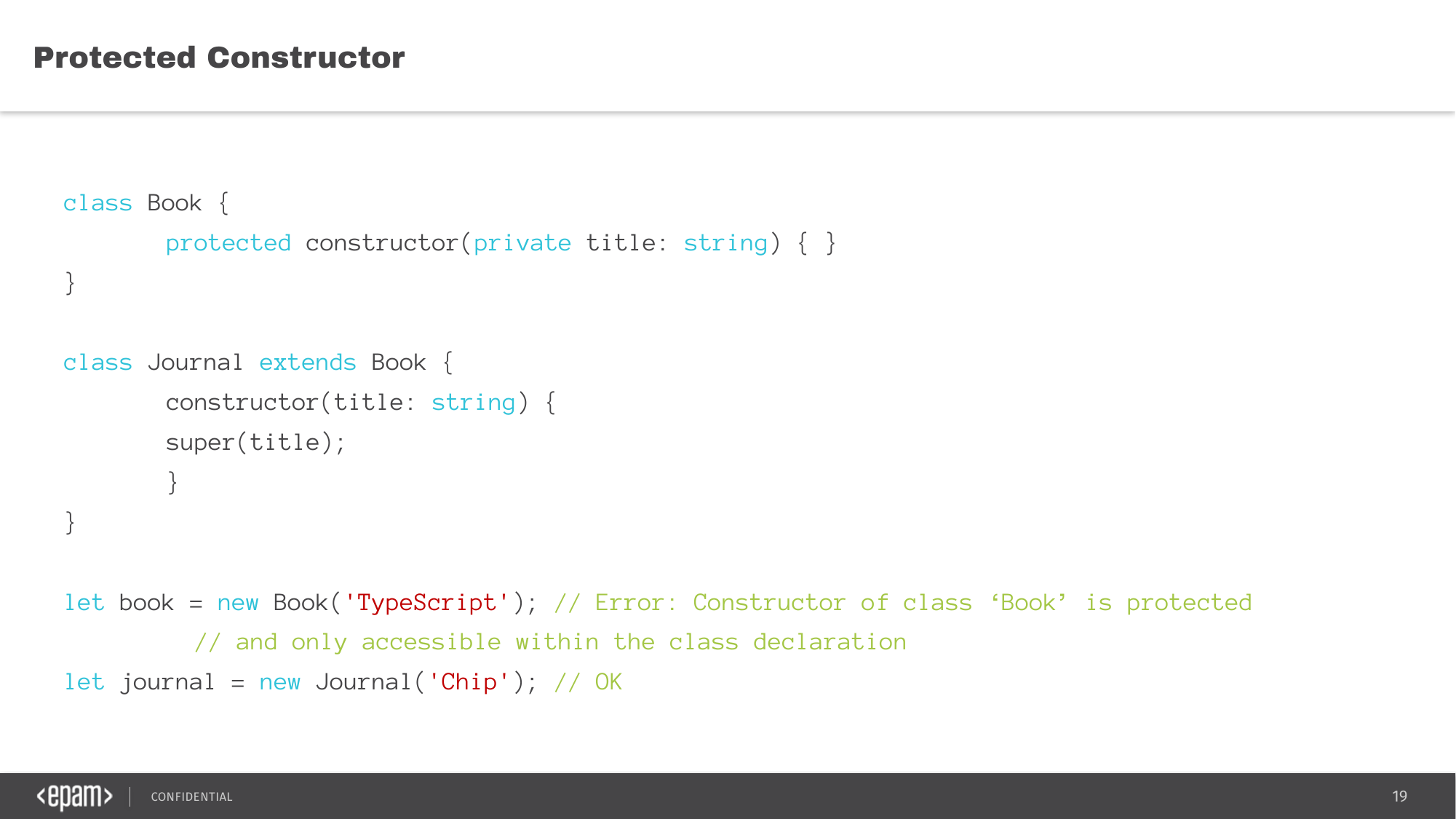

Protected Constructor
class Book {
	protected constructor(private title: string) { }
}

class Journal extends Book {
	constructor(title: string) {
		super(title);
	}
}

let book = new Book('TypeScript'); // Error: Constructor of class ‘Book’ is protected
									  // and only accessible within the class declaration
let journal = new Journal('Chip'); // OK